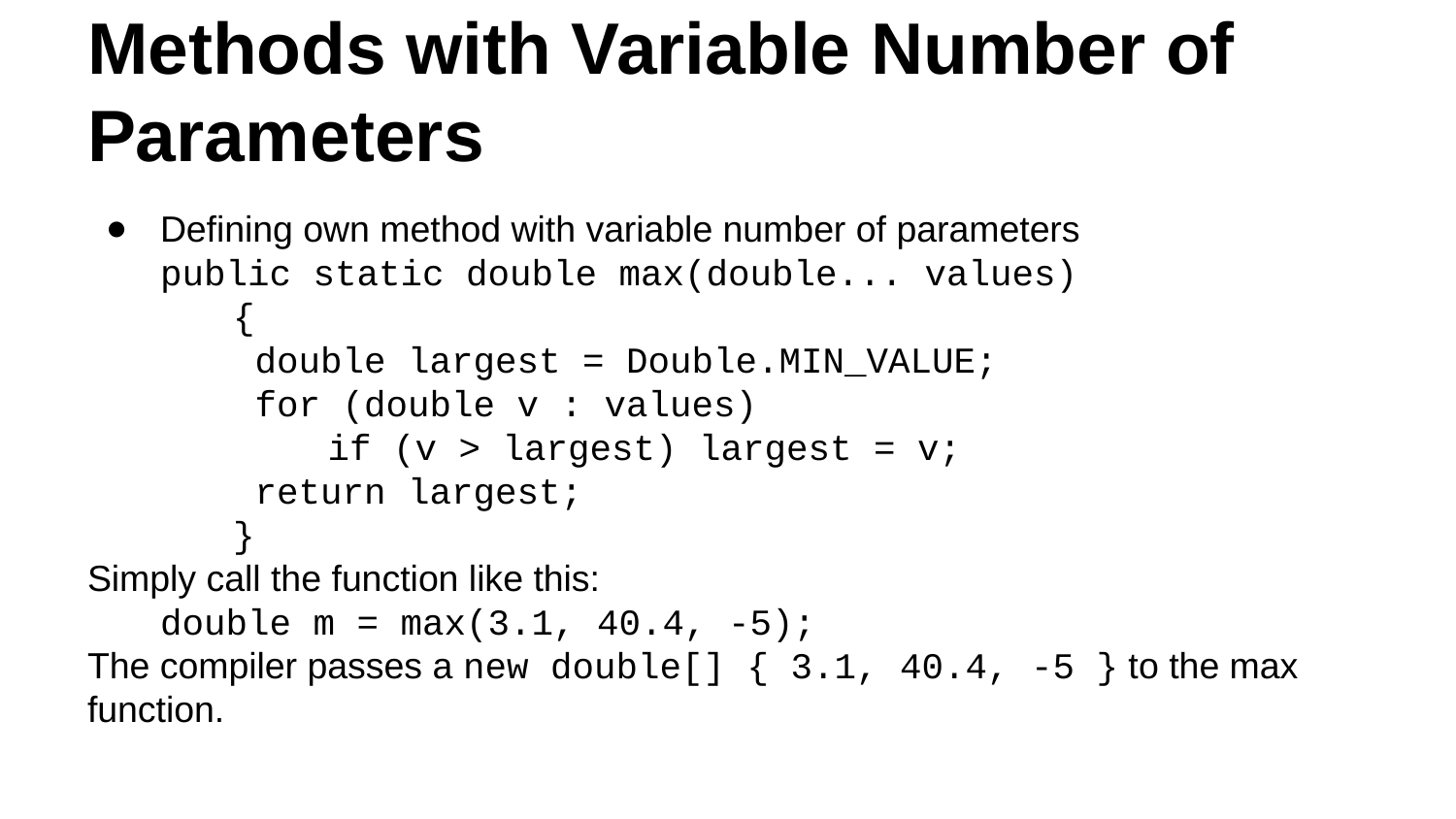

# Methods with Variable Number of Parameters
Defining own method with variable number of parameters
public static double max(double... values)
{
 double largest = Double.MIN_VALUE;
 for (double v : values)
 if (v > largest) largest = v;
 return largest;
}
Simply call the function like this:
double m = max(3.1, 40.4, -5);
The compiler passes a new double[] { 3.1, 40.4, -5 } to the max function.